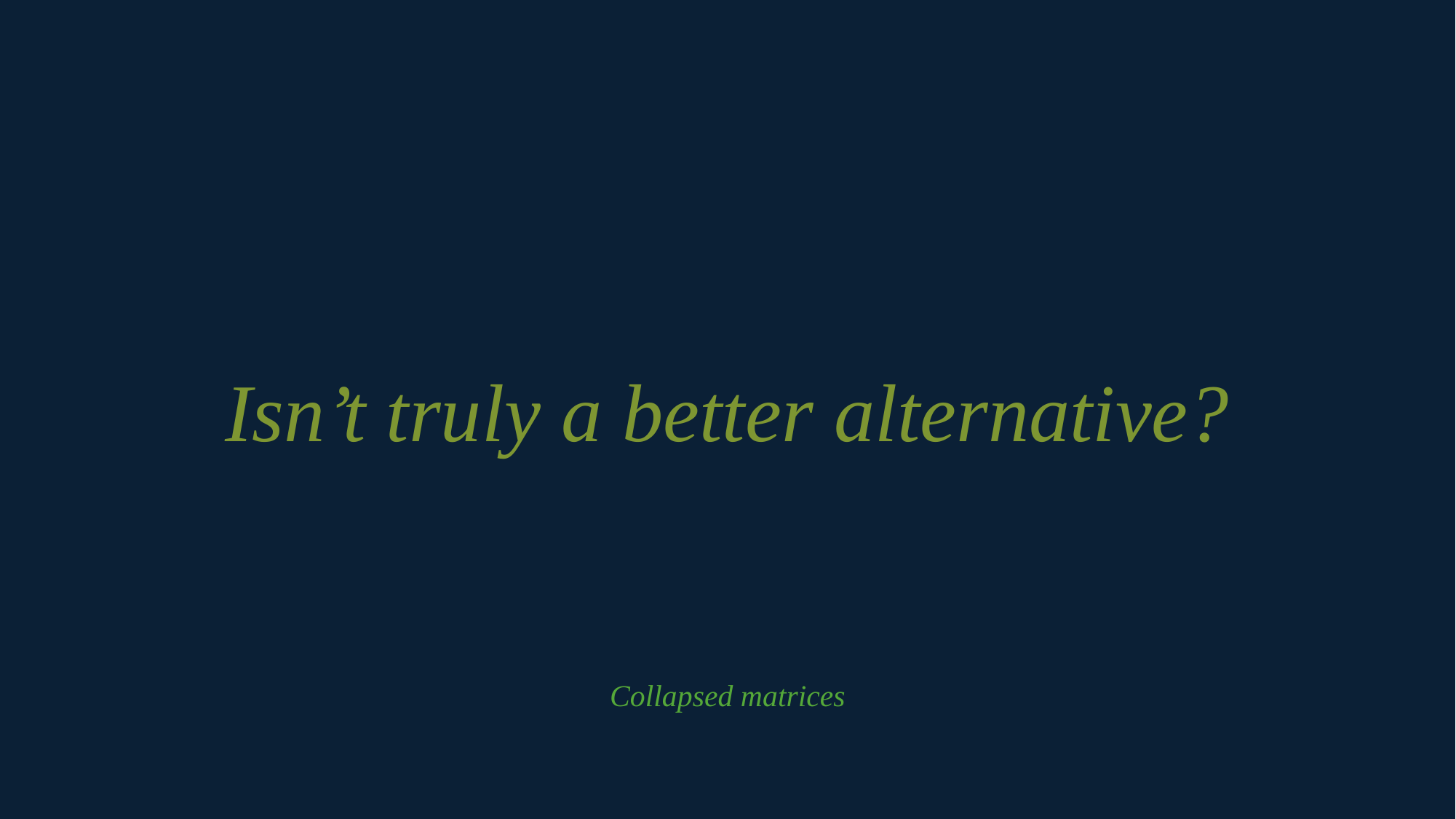

Isn’t truly a better alternative?
Collapsed matrices